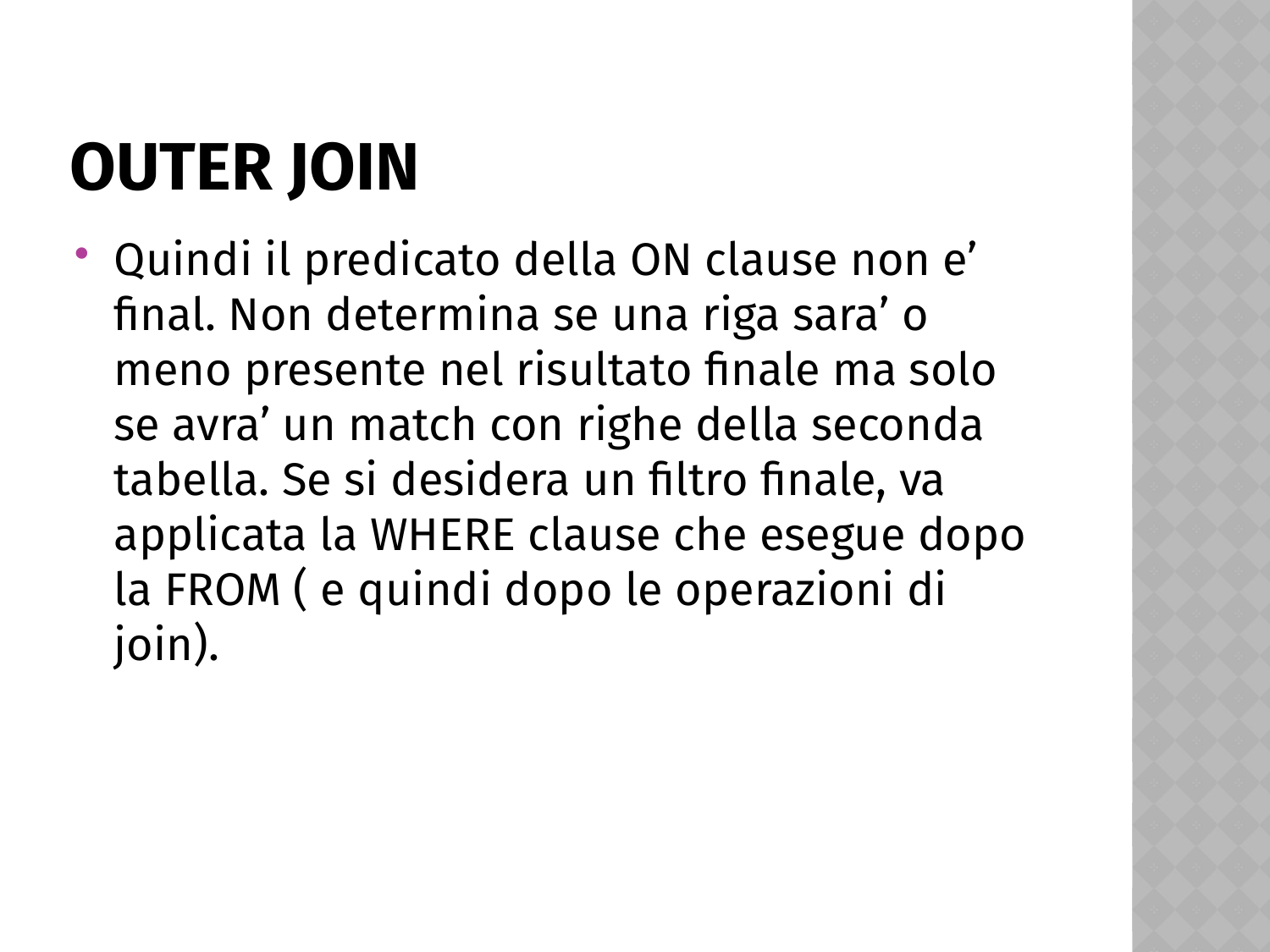

# Outer join
Quindi il predicato della ON clause non e’ final. Non determina se una riga sara’ o meno presente nel risultato finale ma solo se avra’ un match con righe della seconda tabella. Se si desidera un filtro finale, va applicata la WHERE clause che esegue dopo la FROM ( e quindi dopo le operazioni di join).